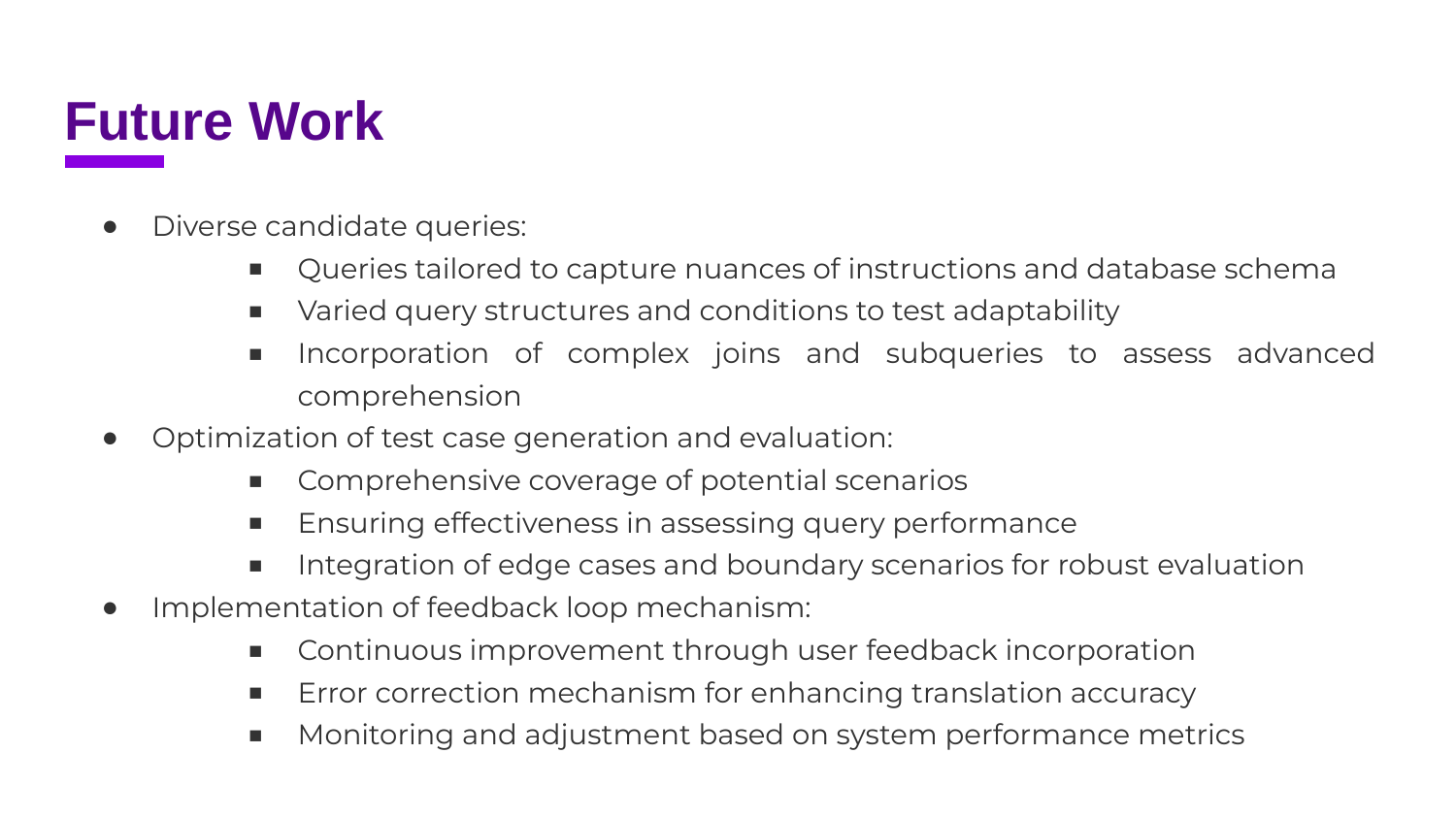

# Future Work
Diverse candidate queries:
Queries tailored to capture nuances of instructions and database schema
Varied query structures and conditions to test adaptability
Incorporation of complex joins and subqueries to assess advanced comprehension
Optimization of test case generation and evaluation:
Comprehensive coverage of potential scenarios
Ensuring effectiveness in assessing query performance
Integration of edge cases and boundary scenarios for robust evaluation
Implementation of feedback loop mechanism:
Continuous improvement through user feedback incorporation
Error correction mechanism for enhancing translation accuracy
Monitoring and adjustment based on system performance metrics